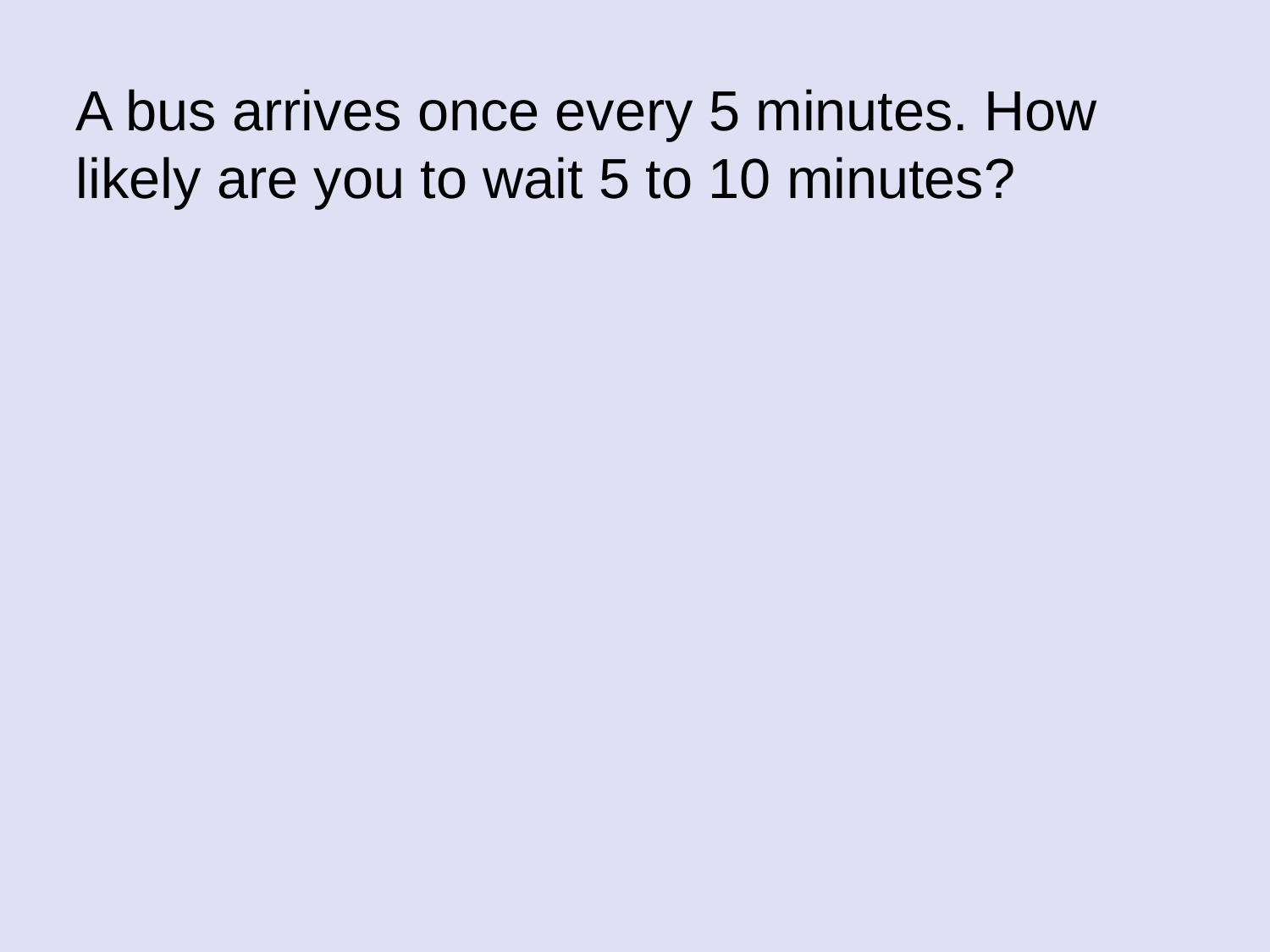

A bus arrives once every 5 minutes. How likely are you to wait 5 to 10 minutes?